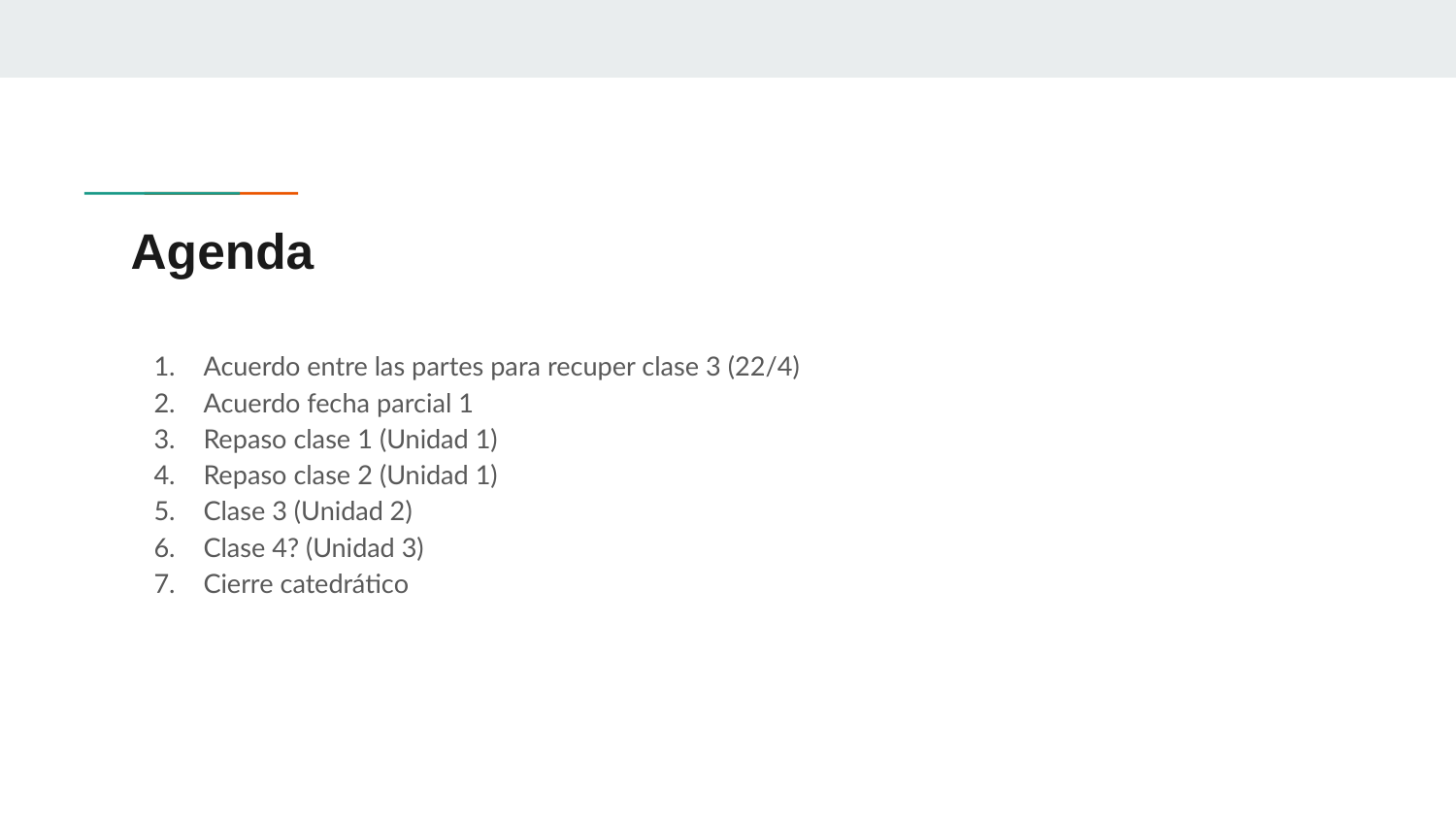

# Agenda
Acuerdo entre las partes para recuper clase 3 (22/4)
Acuerdo fecha parcial 1
Repaso clase 1 (Unidad 1)
Repaso clase 2 (Unidad 1)
Clase 3 (Unidad 2)
Clase 4? (Unidad 3)
Cierre catedrático